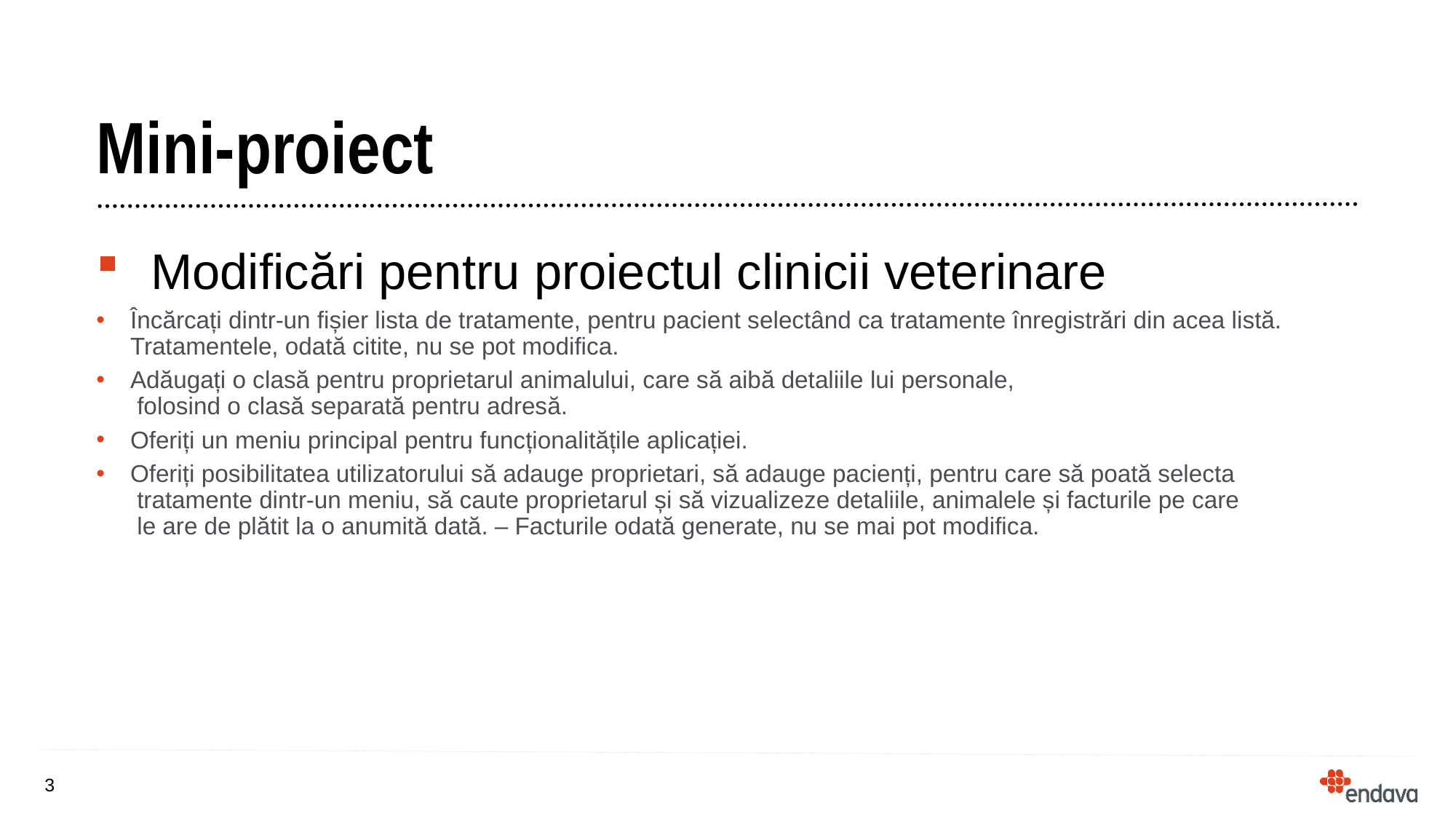

# Mini-proiect
Modificări pentru proiectul clinicii veterinare
Încărcați dintr-un fișier lista de tratamente, pentru pacient selectând ca tratamente înregistrări din acea listă.
Tratamentele, odată citite, nu se pot modifica.
Adăugați o clasă pentru proprietarul animalului, care să aibă detaliile lui personale,
 folosind o clasă separată pentru adresă.
Oferiți un meniu principal pentru funcționalitățile aplicației.
Oferiți posibilitatea utilizatorului să adauge proprietari, să adauge pacienți, pentru care să poată selecta
 tratamente dintr-un meniu, să caute proprietarul și să vizualizeze detaliile, animalele și facturile pe care
 le are de plătit la o anumită dată. – Facturile odată generate, nu se mai pot modifica.